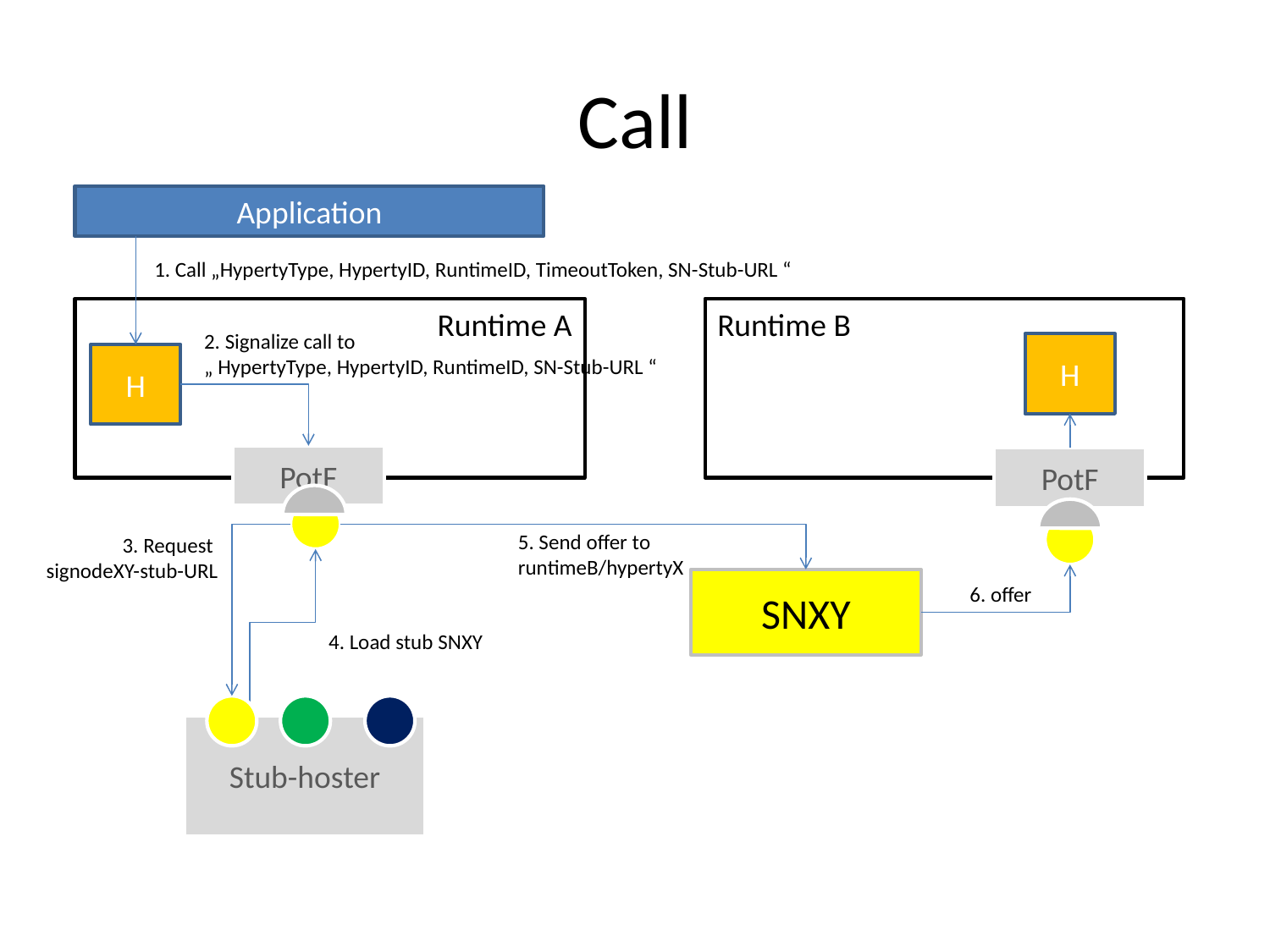

# Call
Application
1. Call „HypertyType, HypertyID, RuntimeID, TimeoutToken, SN-Stub-URL “
Runtime A
Runtime B
2. Signalize call to
„ HypertyType, HypertyID, RuntimeID, SN-Stub-URL “
H
H
PotF
PotF

5. Send offer to
runtimeB/hypertyX
3. Request
signodeXY-stub-URL
SNXY
6. offer
4. Load stub SNXY

Stub-hoster